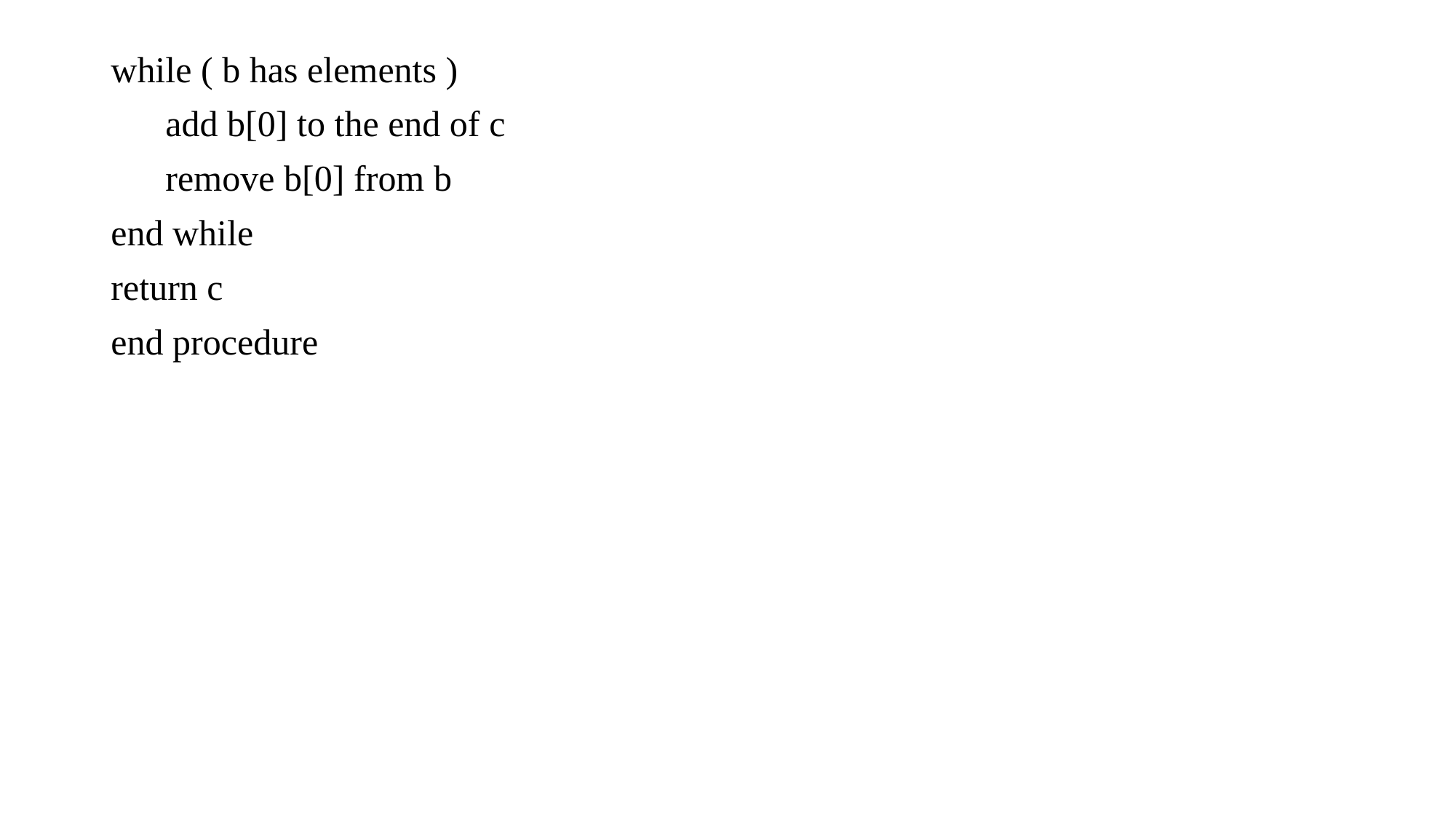

while ( b has elements )
      add b[0] to the end of c
      remove b[0] from b
end while
return c
end procedure